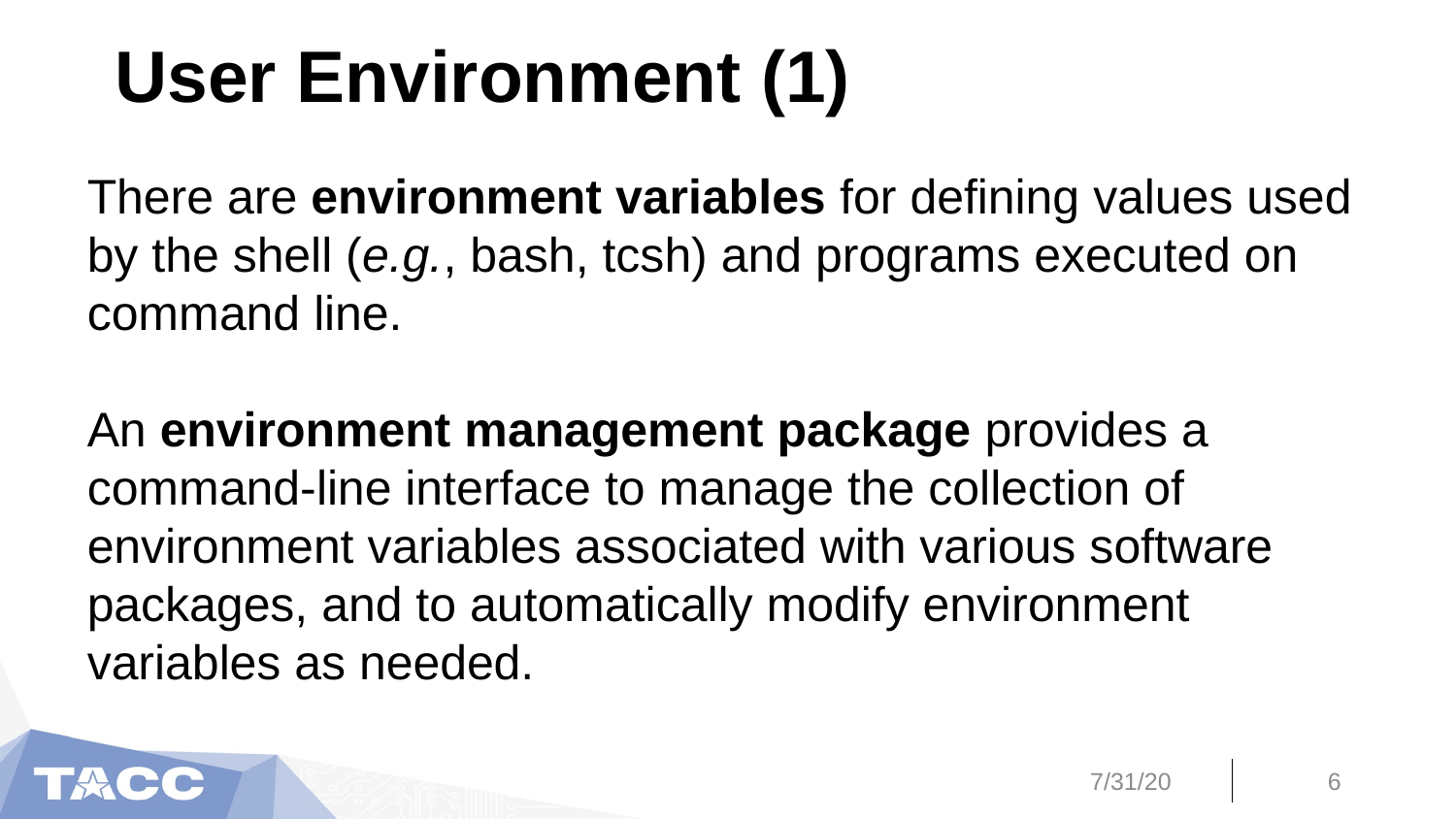

# User Environment (1)
There are environment variables for defining values used by the shell (e.g., bash, tcsh) and programs executed on command line.

An environment management package provides a command-line interface to manage the collection of environment variables associated with various software packages, and to automatically modify environment variables as needed.
7/31/20
6